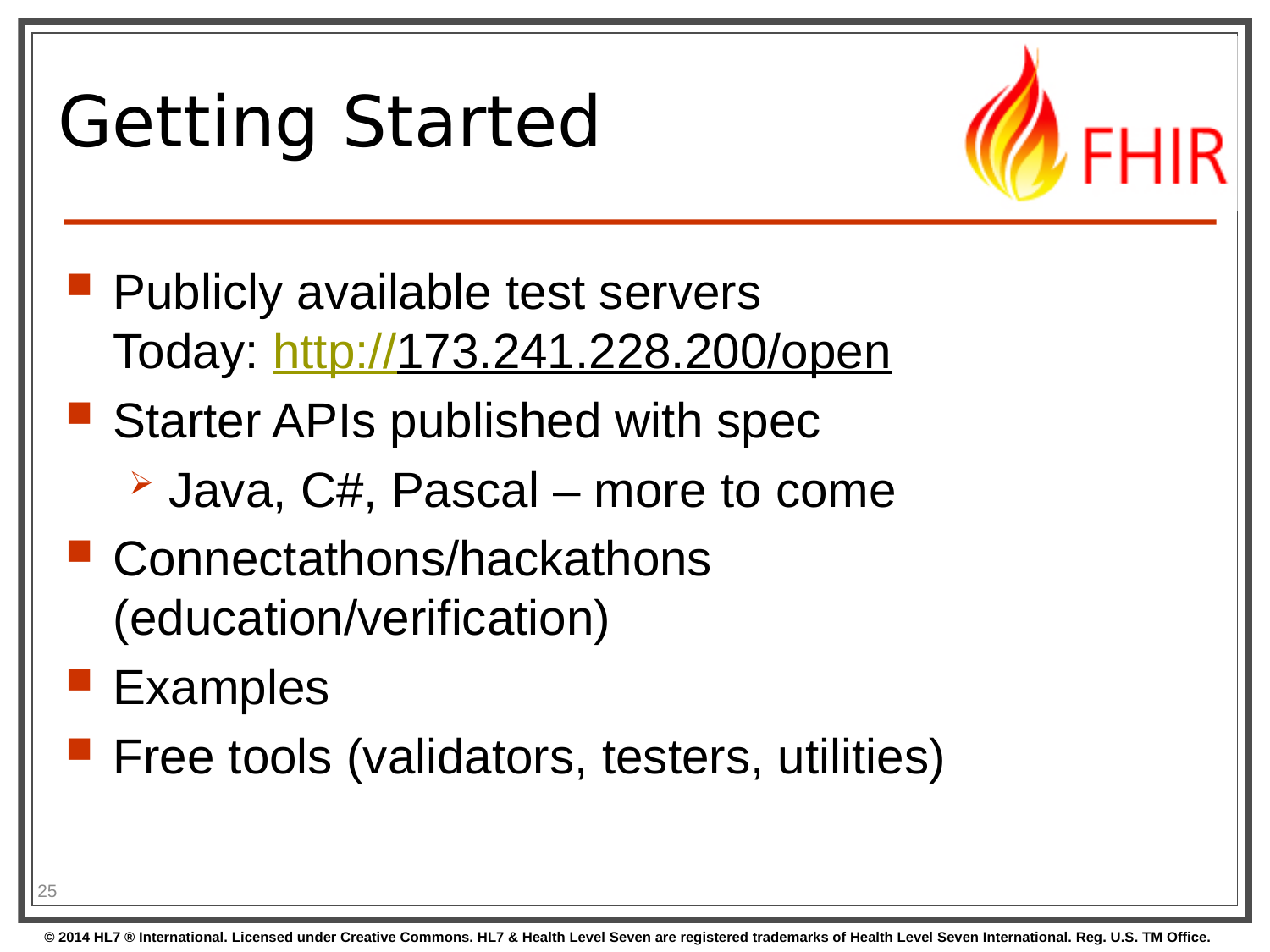

# Getting Started
Publicly available test servers
Today: http://173.241.228.200/open
Starter APIs published with spec
Java, C#, Pascal – more to come
Connectathons/hackathons (education/verification)
Examples
Free tools (validators, testers, utilities)
25